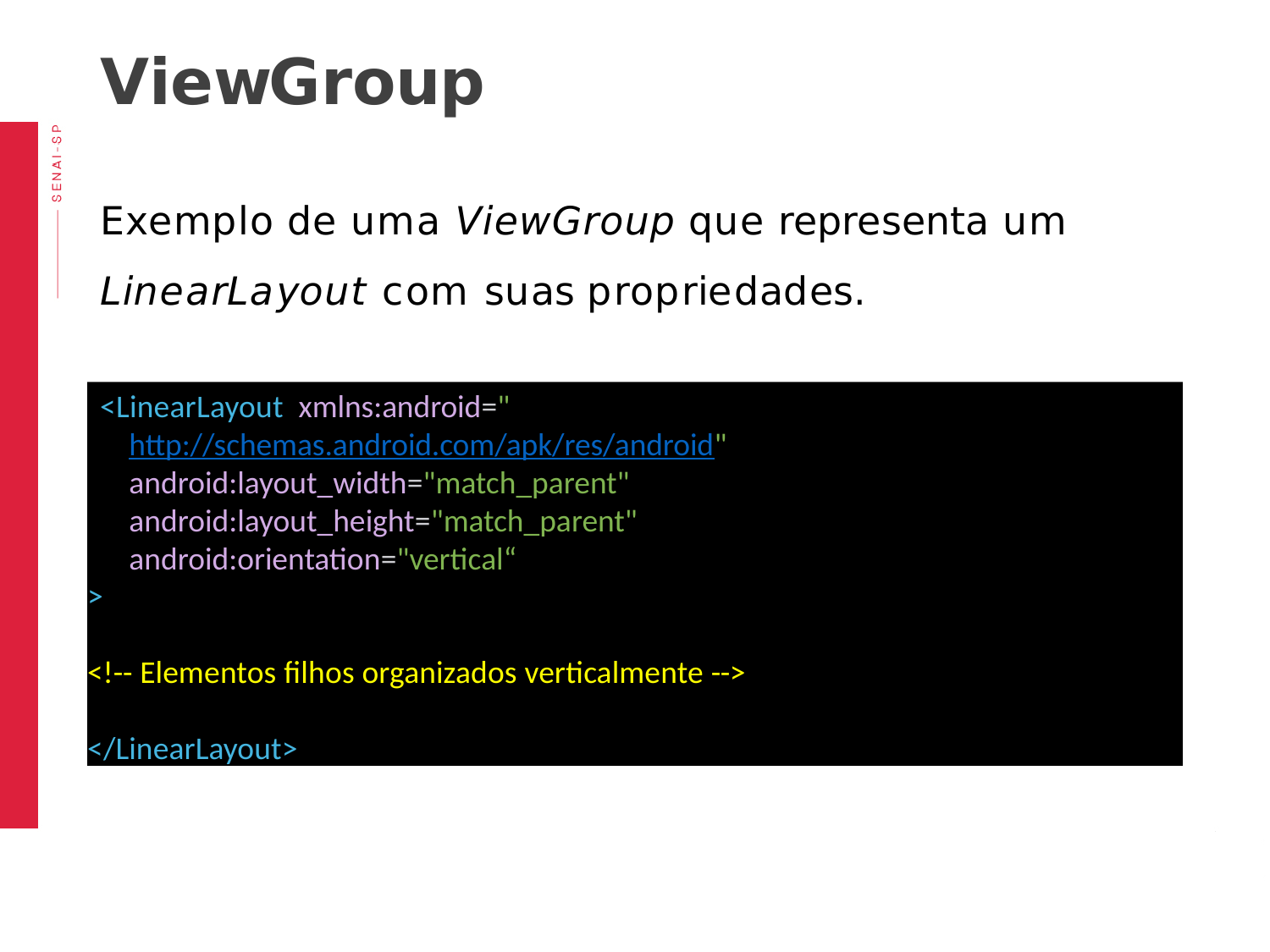

# ViewGroup
Exemplo de uma ViewGroup que representa um LinearLayout com suas propriedades.
<LinearLayout  xmlns:android="http://schemas.android.com/apk/res/android"  android:layout_width="match_parent"  android:layout_height="match_parent"  android:orientation="vertical“
>

<!-- Elementos filhos organizados verticalmente -->

</LinearLayout>